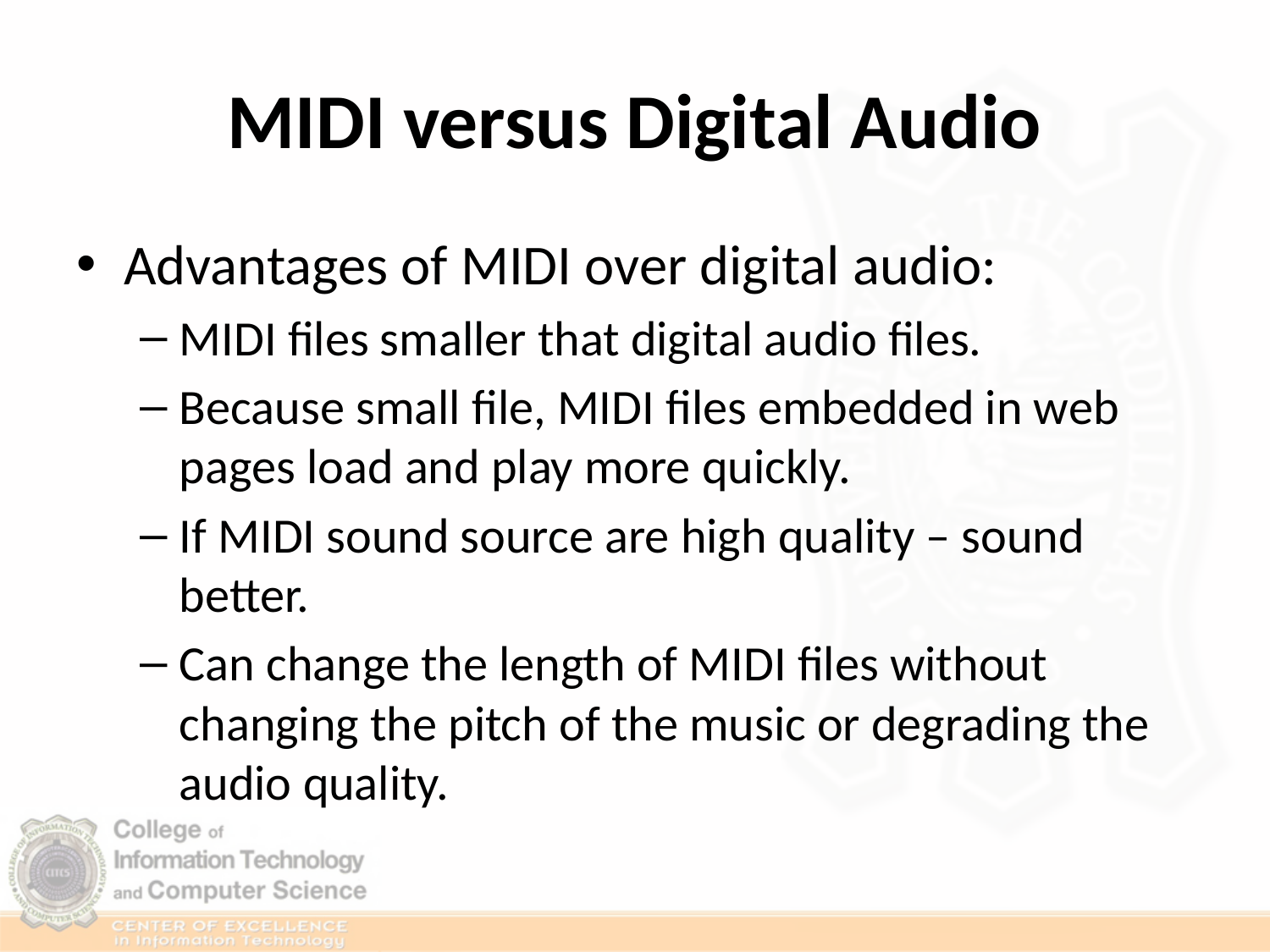

# MIDI versus Digital Audio
Advantages of MIDI over digital audio:
MIDI files smaller that digital audio files.
Because small file, MIDI files embedded in web pages load and play more quickly.
If MIDI sound source are high quality – sound better.
Can change the length of MIDI files without changing the pitch of the music or degrading the audio quality.